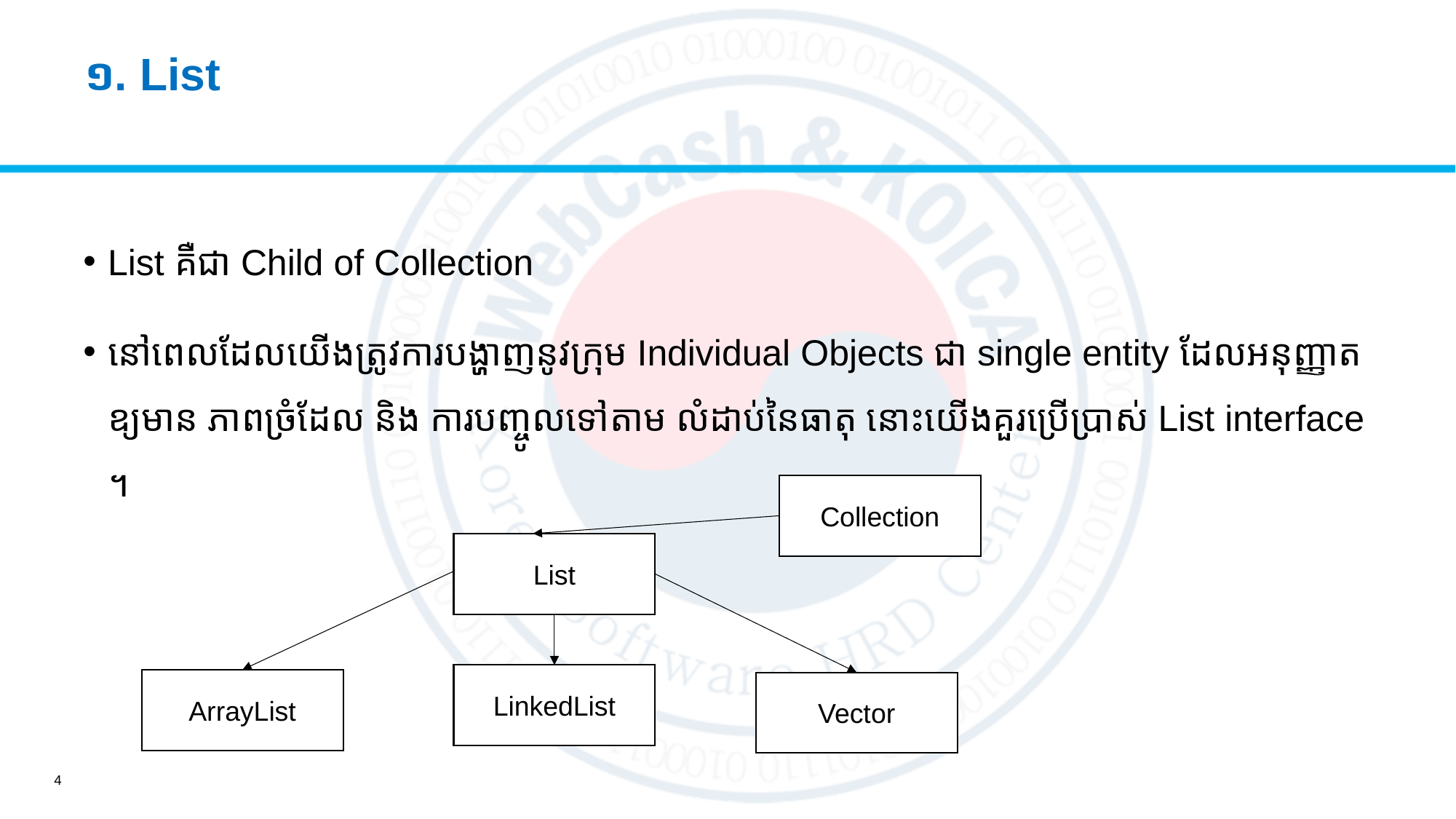

# ១. List
List គឺជា Child of Collection
នៅពេលដែលយើងត្រូវការបង្ហាញនូវក្រុម Individual Objects ជា single entity​ ដែលអនុញ្ញាត ឧ្យមាន ភាពច្រំដែល និង ការបញ្ចូលទៅតាម លំដាប់នៃធាតុ នោះយើងគួរប្រើប្រាស់ List interface ។
Collection
List
LinkedList
ArrayList
Vector
4